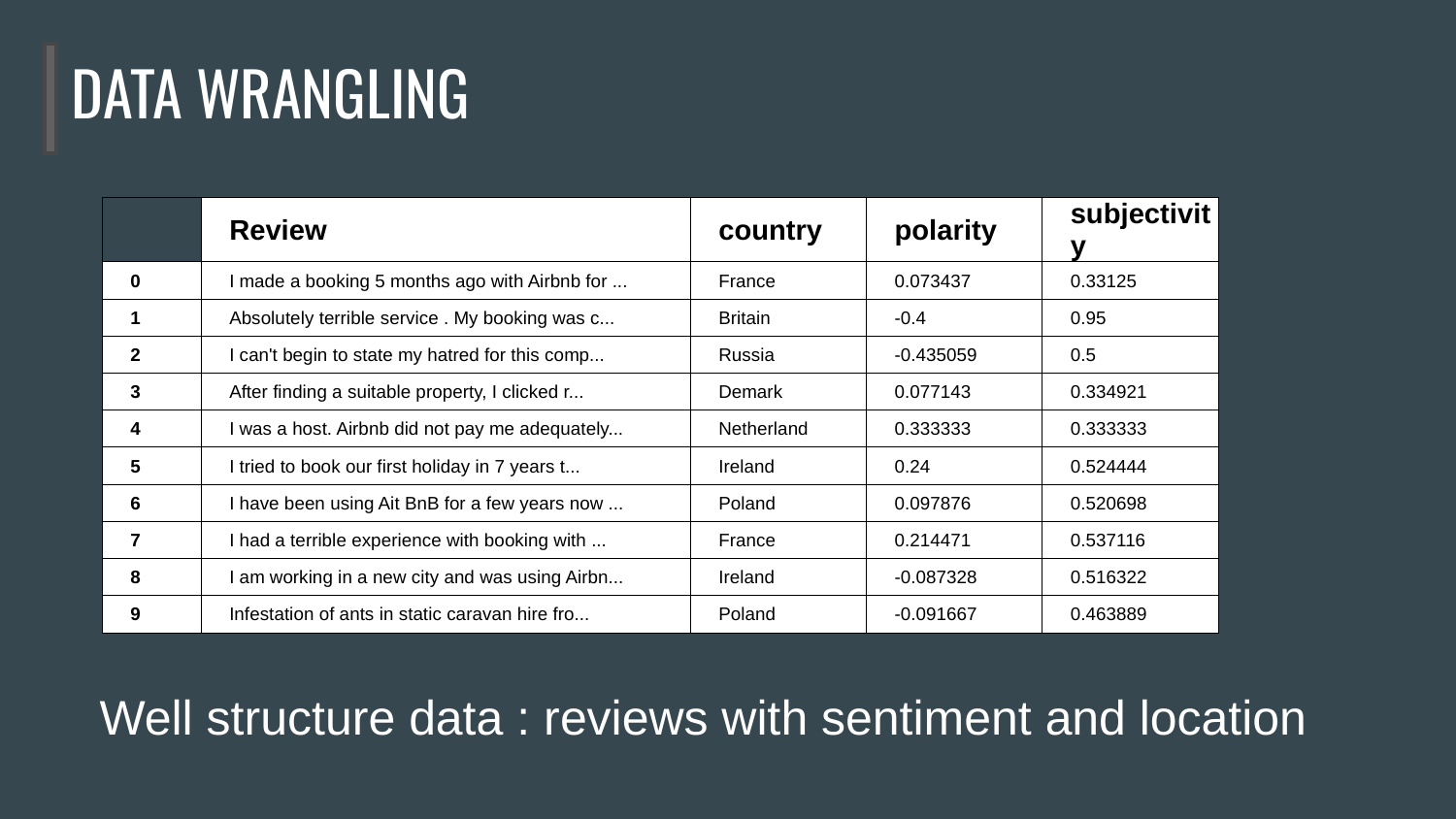

# DATA WRANGLING
|  | Review | country | polarity | subjectivity |
| --- | --- | --- | --- | --- |
| 0 | I made a booking 5 months ago with Airbnb for ... | France | 0.073437 | 0.33125 |
| 1 | Absolutely terrible service . My booking was c... | Britain | -0.4 | 0.95 |
| 2 | I can't begin to state my hatred for this comp... | Russia | -0.435059 | 0.5 |
| 3 | After finding a suitable property, I clicked r... | Demark | 0.077143 | 0.334921 |
| 4 | I was a host. Airbnb did not pay me adequately... | Netherland | 0.333333 | 0.333333 |
| 5 | I tried to book our first holiday in 7 years t... | Ireland | 0.24 | 0.524444 |
| 6 | I have been using Ait BnB for a few years now ... | Poland | 0.097876 | 0.520698 |
| 7 | I had a terrible experience with booking with ... | France | 0.214471 | 0.537116 |
| 8 | I am working in a new city and was using Airbn... | Ireland | -0.087328 | 0.516322 |
| 9 | Infestation of ants in static caravan hire fro... | Poland | -0.091667 | 0.463889 |
Well structure data : reviews with sentiment and location